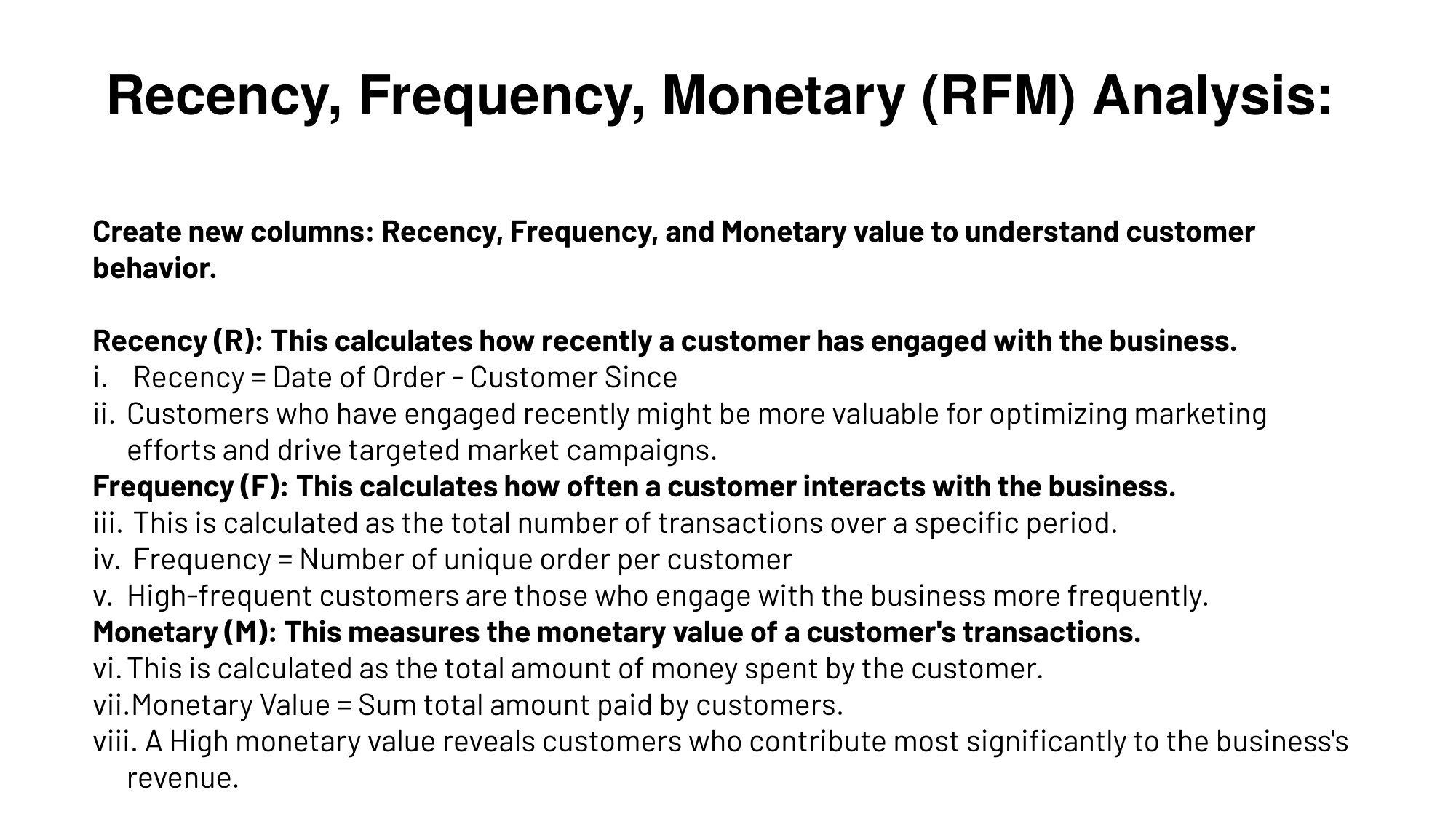

# Recency, Frequency, Monetary (RFM) Analysis:

Create new columns: Recency, Frequency, and Monetary value to understand customer behavior.

Recency (R): This calculates how recently a customer has engaged with the business.
 Recency = Date of Order - Customer Since
Customers who have engaged recently might be more valuable for optimizing marketing efforts and drive targeted market campaigns.
Frequency (F): This calculates how often a customer interacts with the business.
 This is calculated as the total number of transactions over a specific period.
 Frequency = Number of unique order per customer
High-frequent customers are those who engage with the business more frequently.
Monetary (M): This measures the monetary value of a customer's transactions.
This is calculated as the total amount of money spent by the customer.
Monetary Value = Sum total amount paid by customers.
 A High monetary value reveals customers who contribute most significantly to the business's revenue.